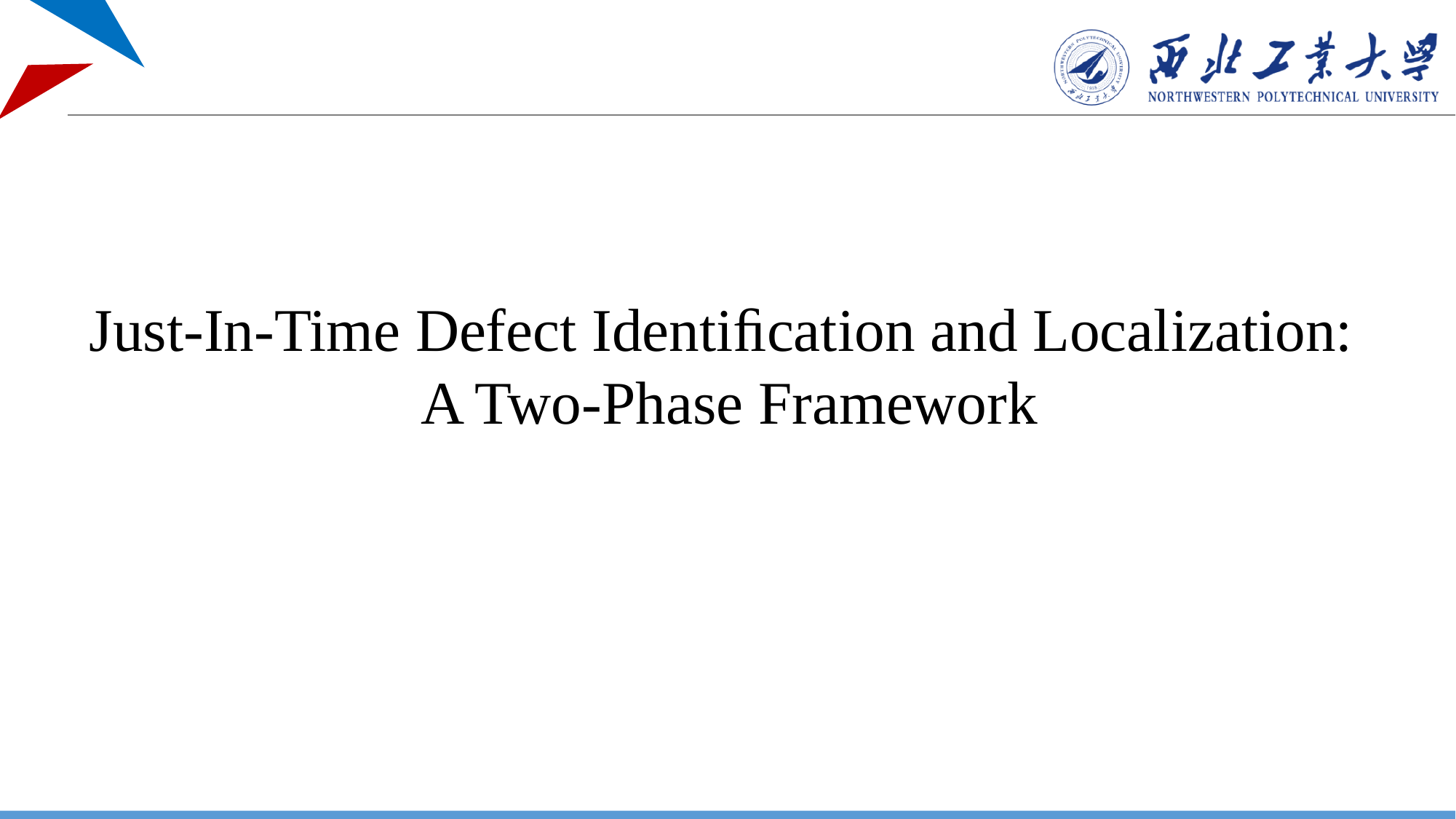

Just-In-Time Defect Identiﬁcation and Localization:
A Two-Phase Framework
1